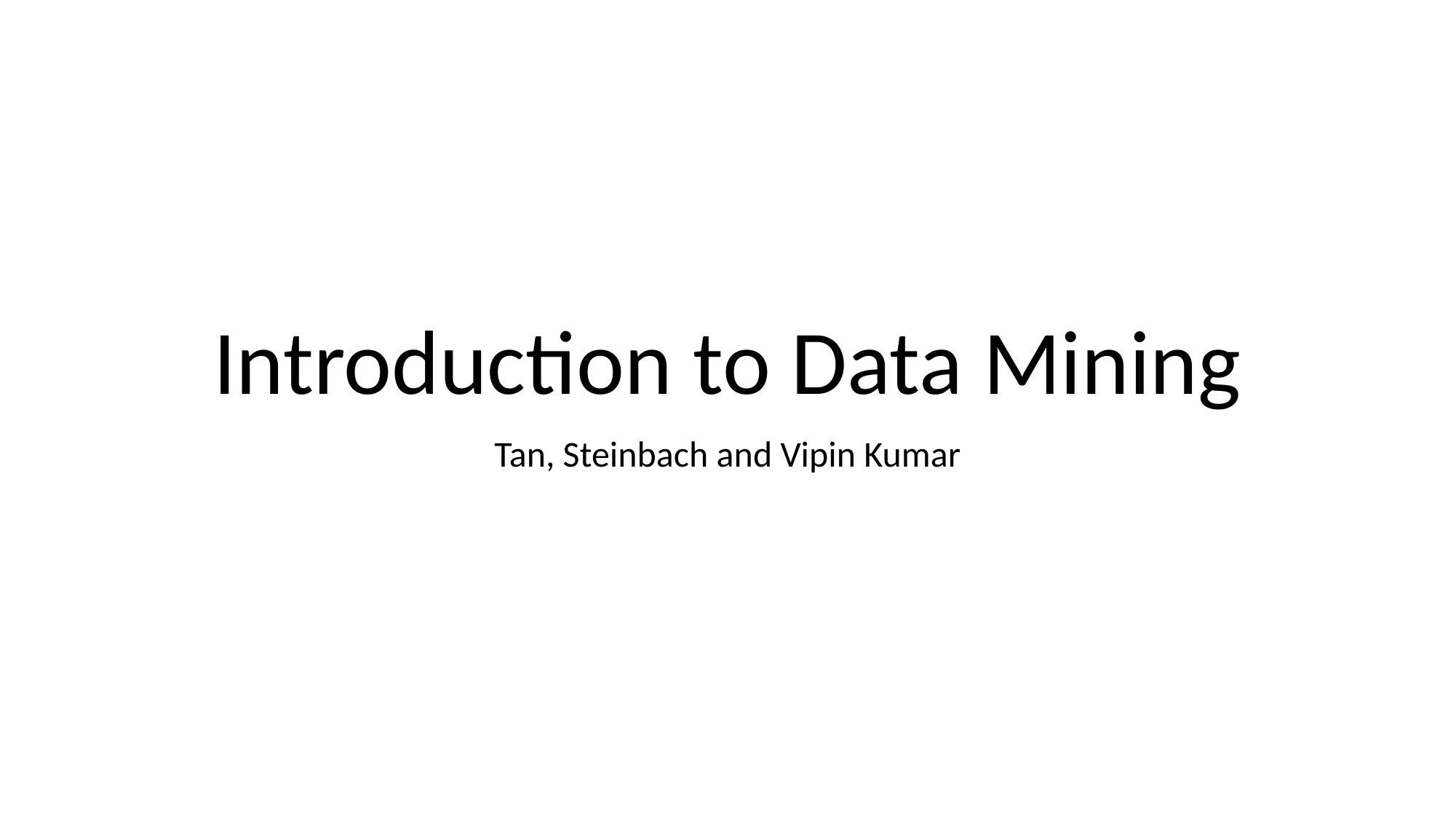

# Introduction to Data Mining
Tan, Steinbach and Vipin Kumar